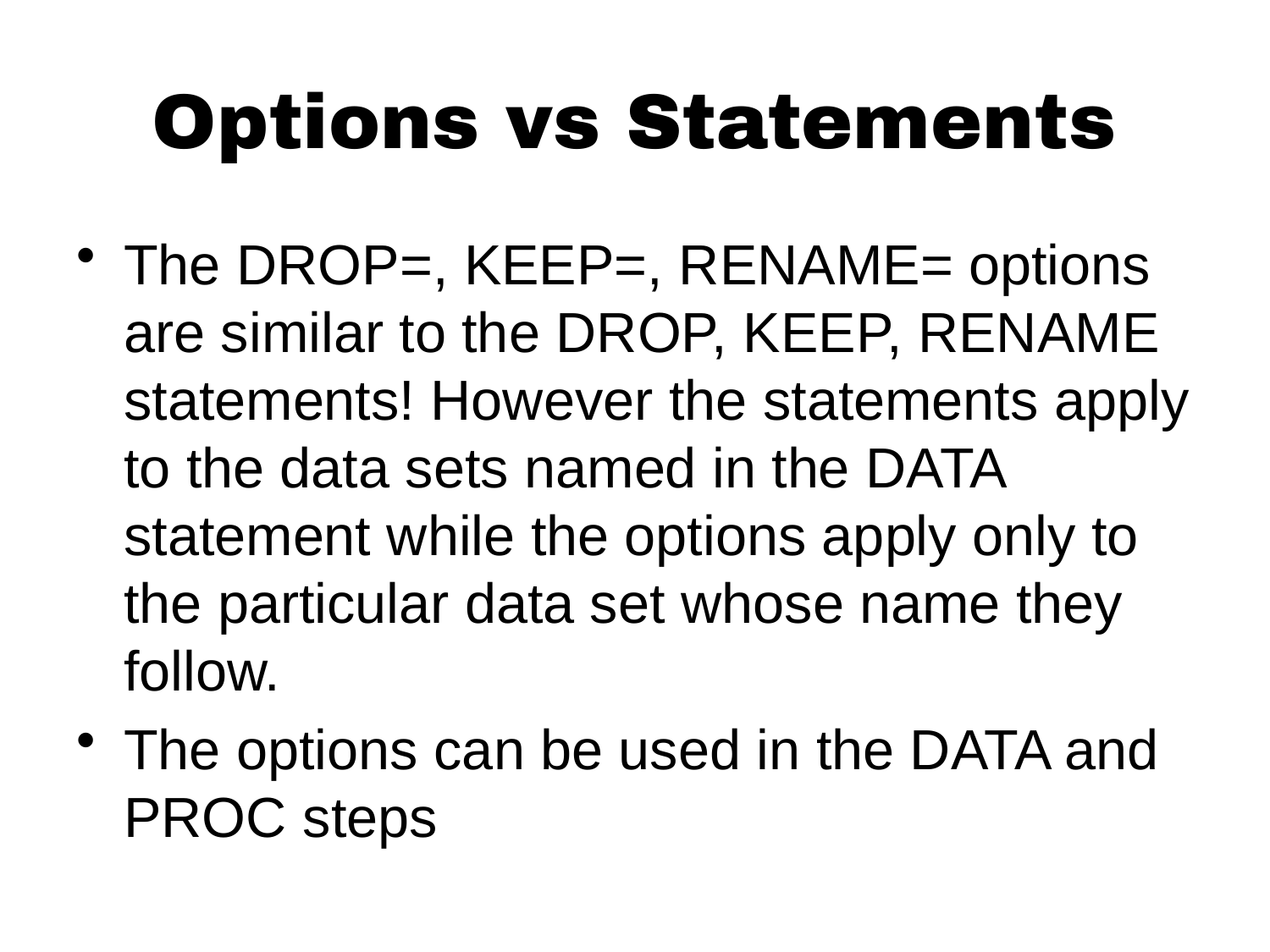

# Options vs Statements
The DROP=, KEEP=, RENAME= options are similar to the DROP, KEEP, RENAME statements! However the statements apply to the data sets named in the DATA statement while the options apply only to the particular data set whose name they follow.
The options can be used in the DATA and PROC steps